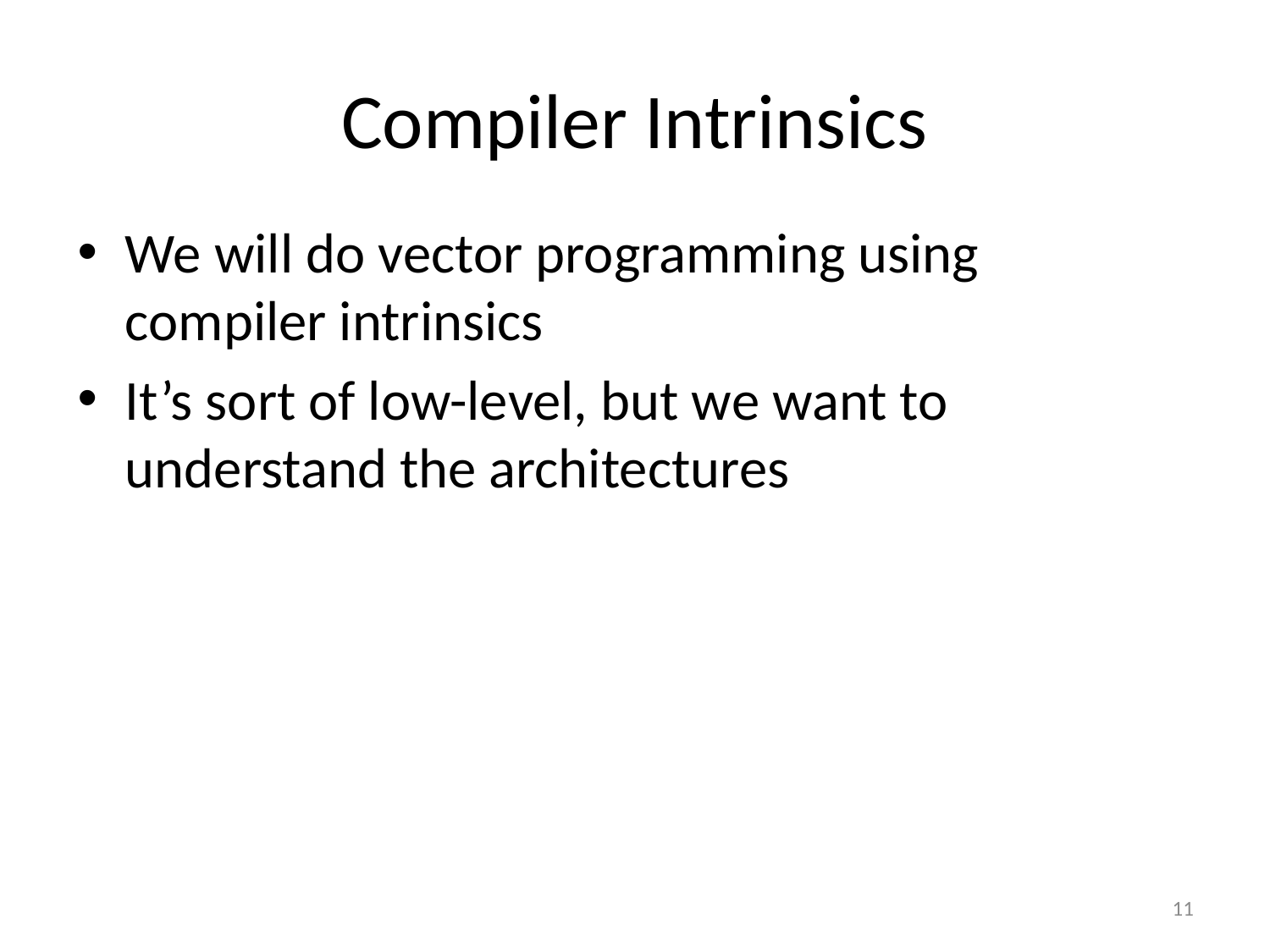

# Compiler Intrinsics
We will do vector programming using compiler intrinsics
It’s sort of low-level, but we want to understand the architectures

11